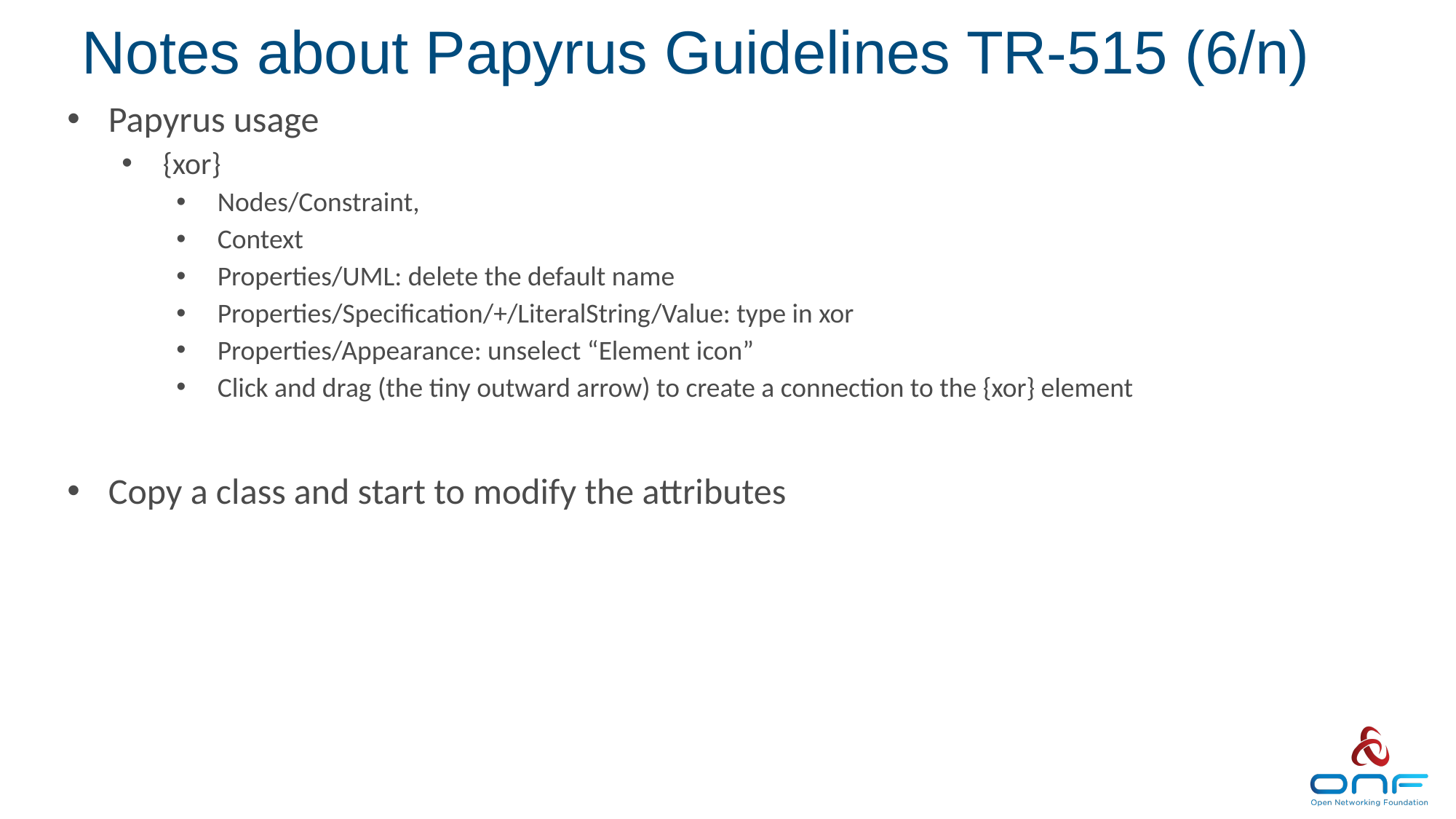

# Notes about Papyrus Guidelines TR-515 (6/n)
Papyrus usage
{xor}
Nodes/Constraint,
Context
Properties/UML: delete the default name
Properties/Specification/+/LiteralString/Value: type in xor
Properties/Appearance: unselect “Element icon”
Click and drag (the tiny outward arrow) to create a connection to the {xor} element

Copy a class and start to modify the attributes